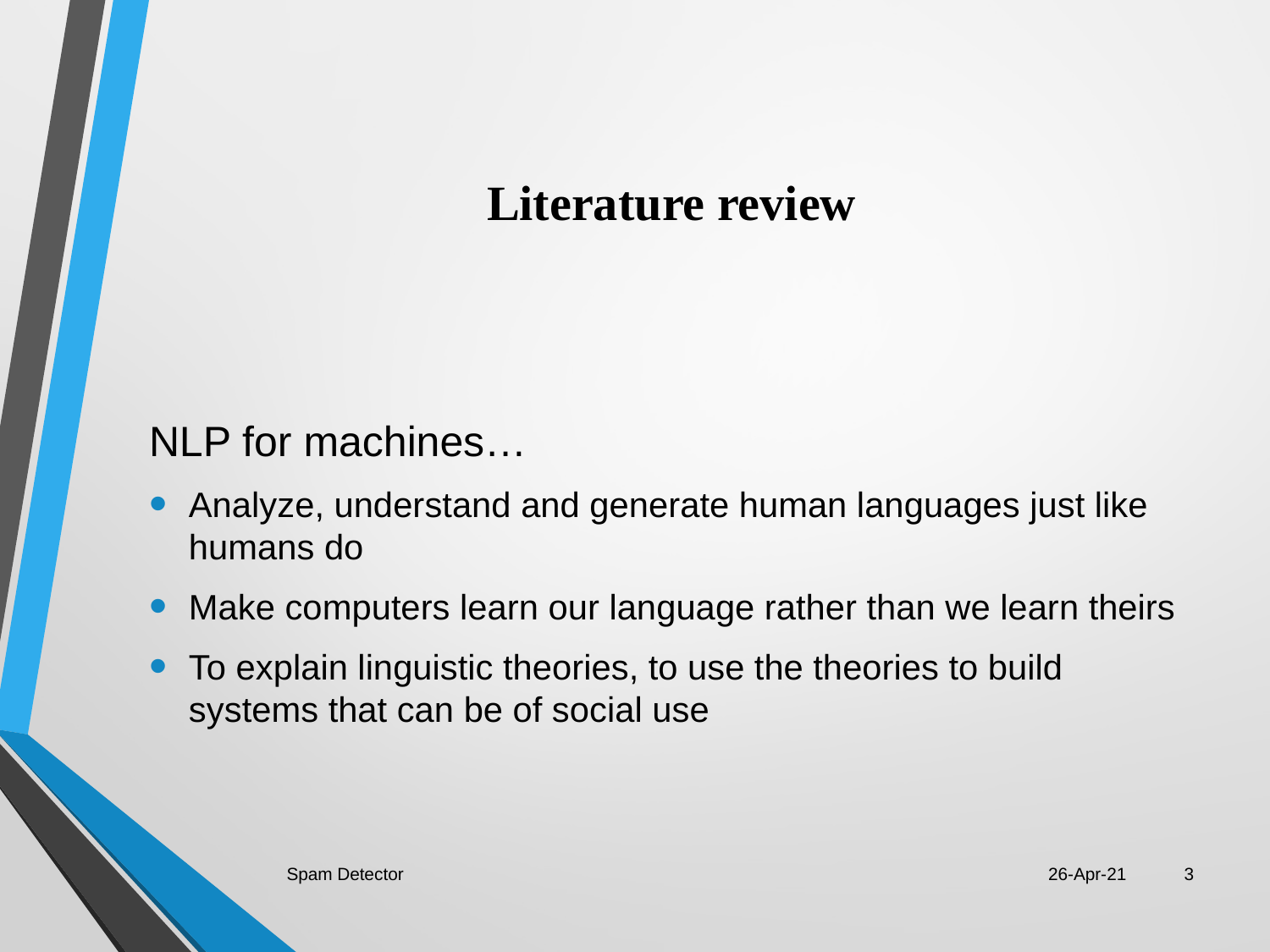

# Literature review
NLP for machines…
Analyze, understand and generate human languages just like humans do
Make computers learn our language rather than we learn theirs
To explain linguistic theories, to use the theories to build systems that can be of social use

Spam Detector
26-Apr-21
3